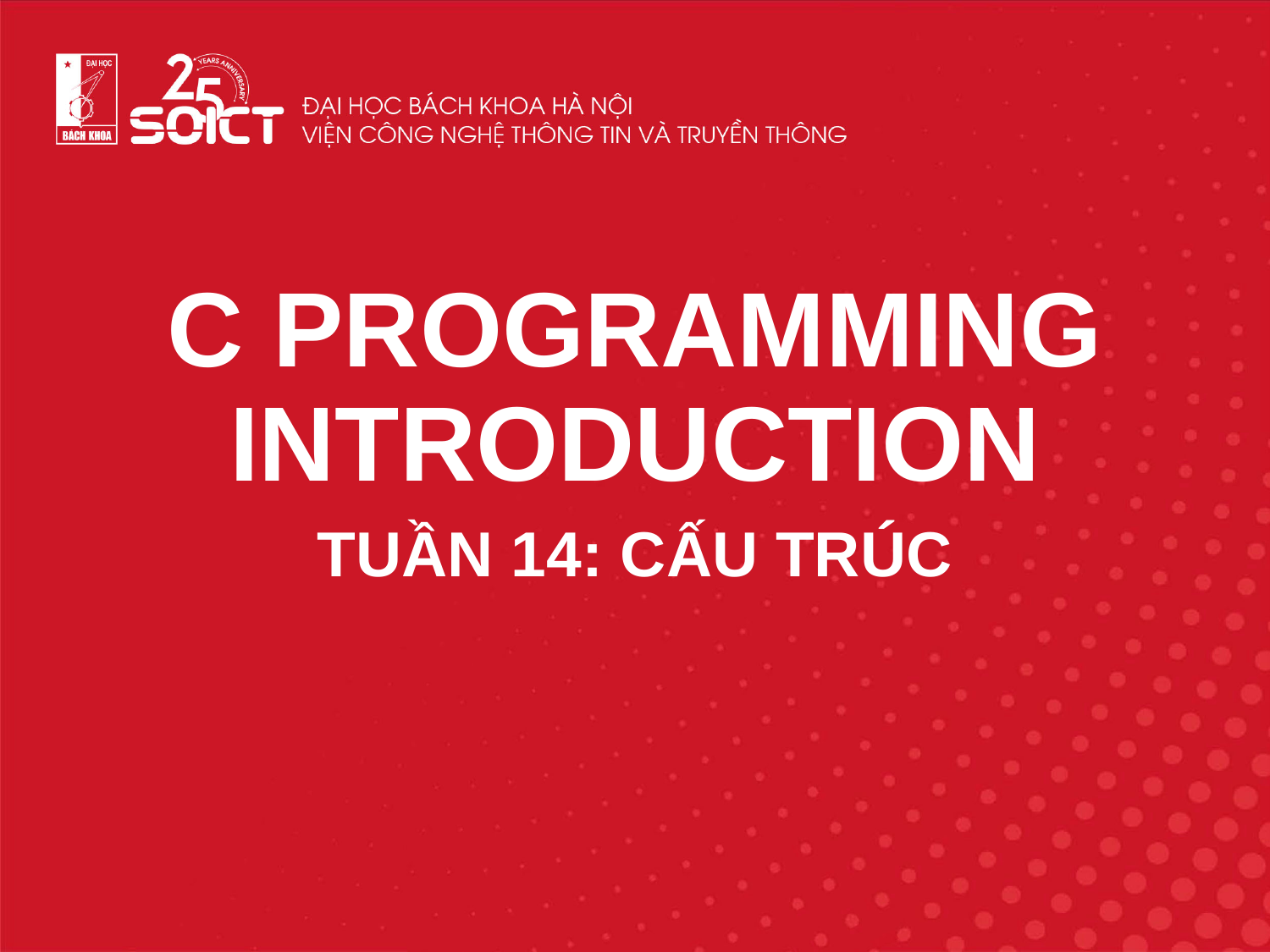

C PROGRAMMING INTRODUCTION
TUẦN 14: CẤU TRÚC